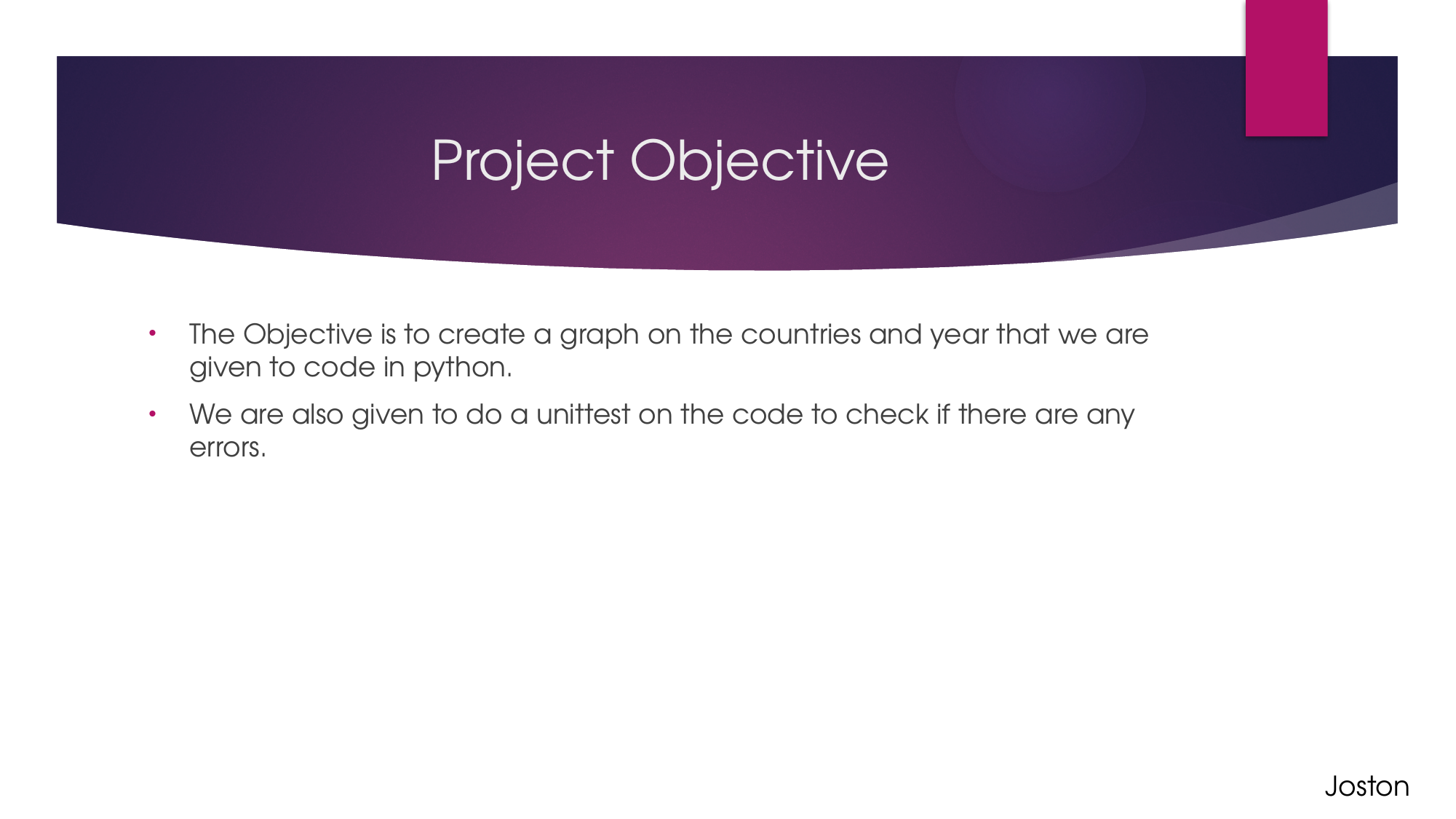

# Project Objective
The Objective is to create a graph on the countries and year that we are given to code in python.
We are also given to do a unittest on the code to check if there are any errors.

Joston